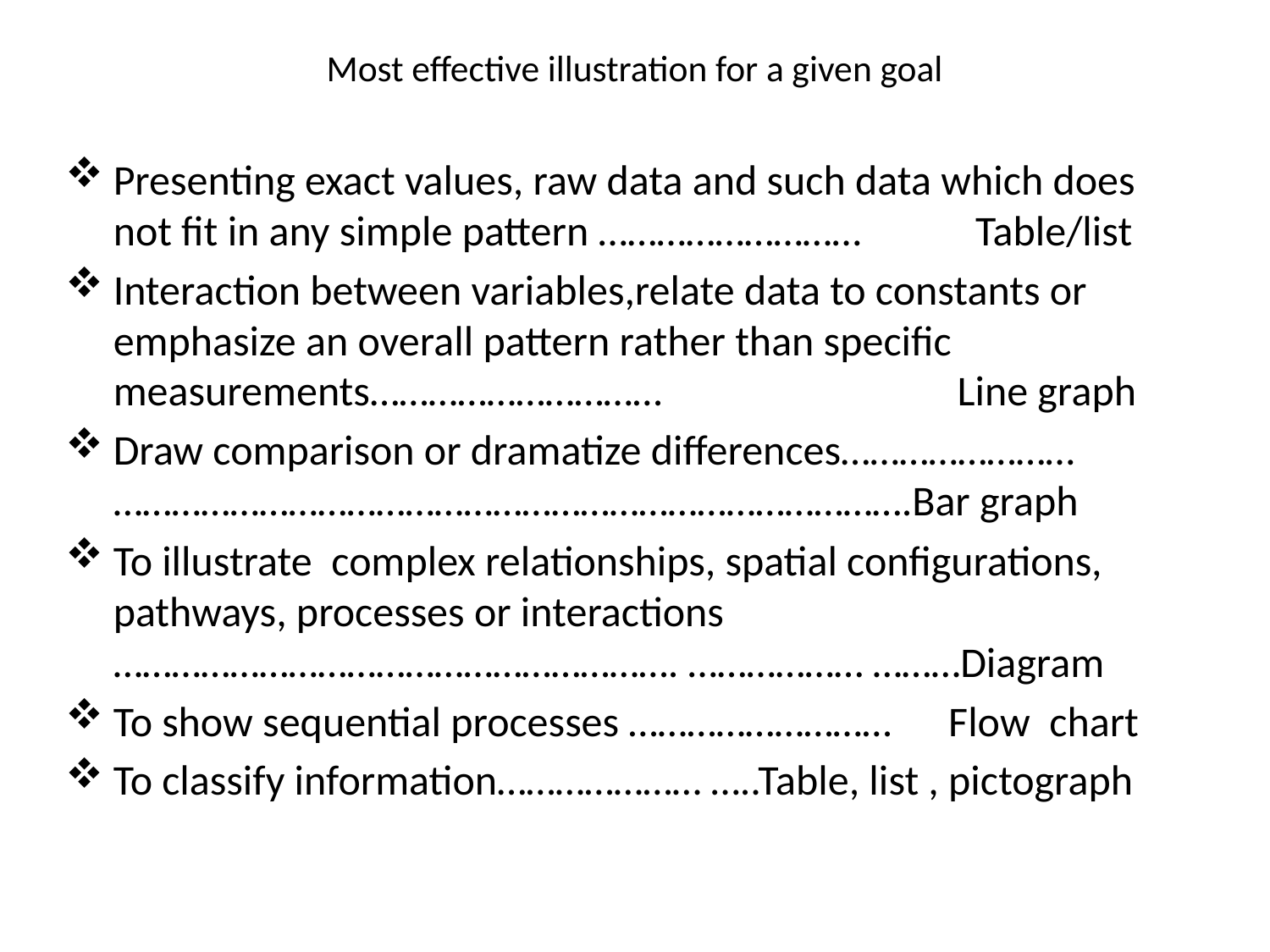

# Most effective illustration for a given goal

Presenting exact values, raw data and such data which does not fit in any simple pattern ………………………            Table/list
Interaction between variables,relate data to constants or emphasize an overall pattern rather than specific measurements…………………………                               Line graph
Draw comparison or dramatize differences……………………            ……………………………………………………………………….Bar graph
To illustrate  complex relationships, spatial configurations, pathways, processes or interactions …………………………………………………. ……………… ………Diagram
To show sequential processes ………………………      Flow  chart
To classify information………………… …..Table, list , pictograph